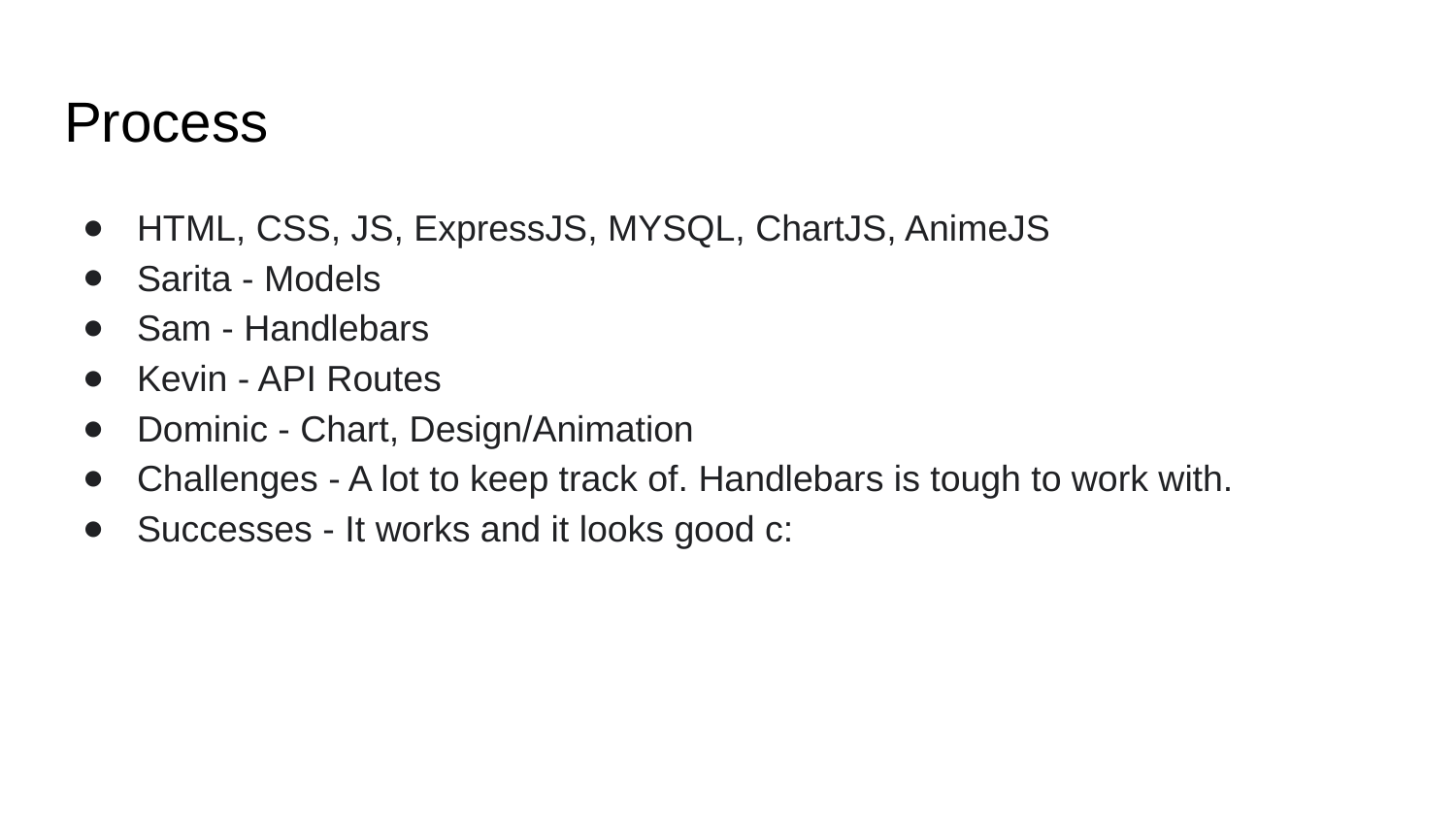

# Process
HTML, CSS, JS, ExpressJS, MYSQL, ChartJS, AnimeJS
Sarita - Models
Sam - Handlebars
Kevin - API Routes
Dominic - Chart, Design/Animation
Challenges - A lot to keep track of. Handlebars is tough to work with.
Successes - It works and it looks good c: